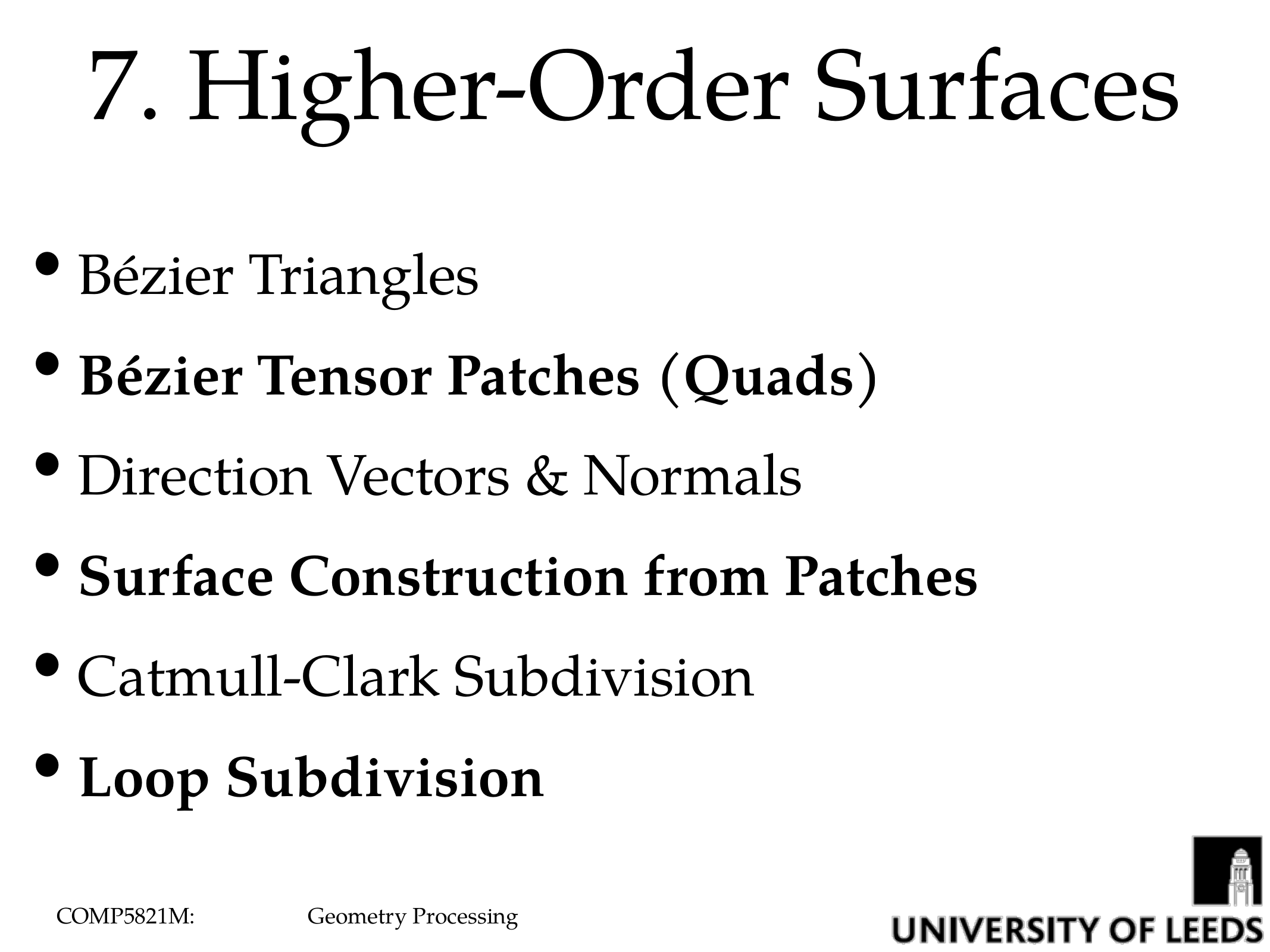

# 7. Higher-Order Surfaces
Bézier Triangles
Bézier Tensor Patches (Quads)
Direction Vectors & Normals
Surface Construction from Patches
Catmull-Clark Subdivision
Loop Subdivision